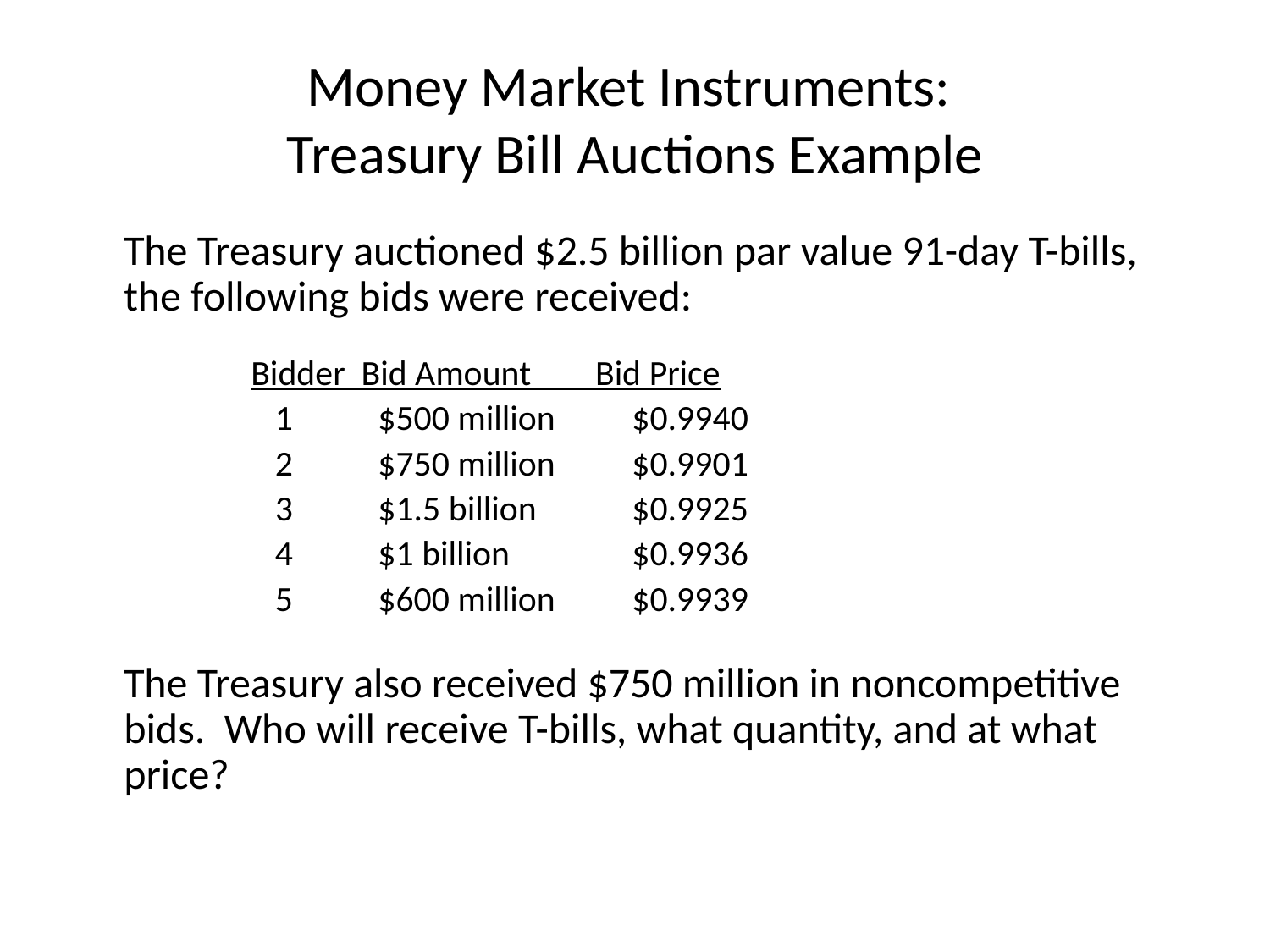

# Money Market Instruments: Treasury Bill Auctions Example
	The Treasury auctioned $2.5 billion par value 91-day T-bills, the following bids were received:
		Bidder  Bid Amount        Bid Price
		   1	$500 million	$0.9940
		   2	$750 million	$0.9901
		   3	$1.5 billion	$0.9925
		   4	$1 billion	$0.9936
		   5	$600 million	$0.9939
	The Treasury also received $750 million in noncompetitive bids.  Who will receive T-bills, what quantity, and at what price?